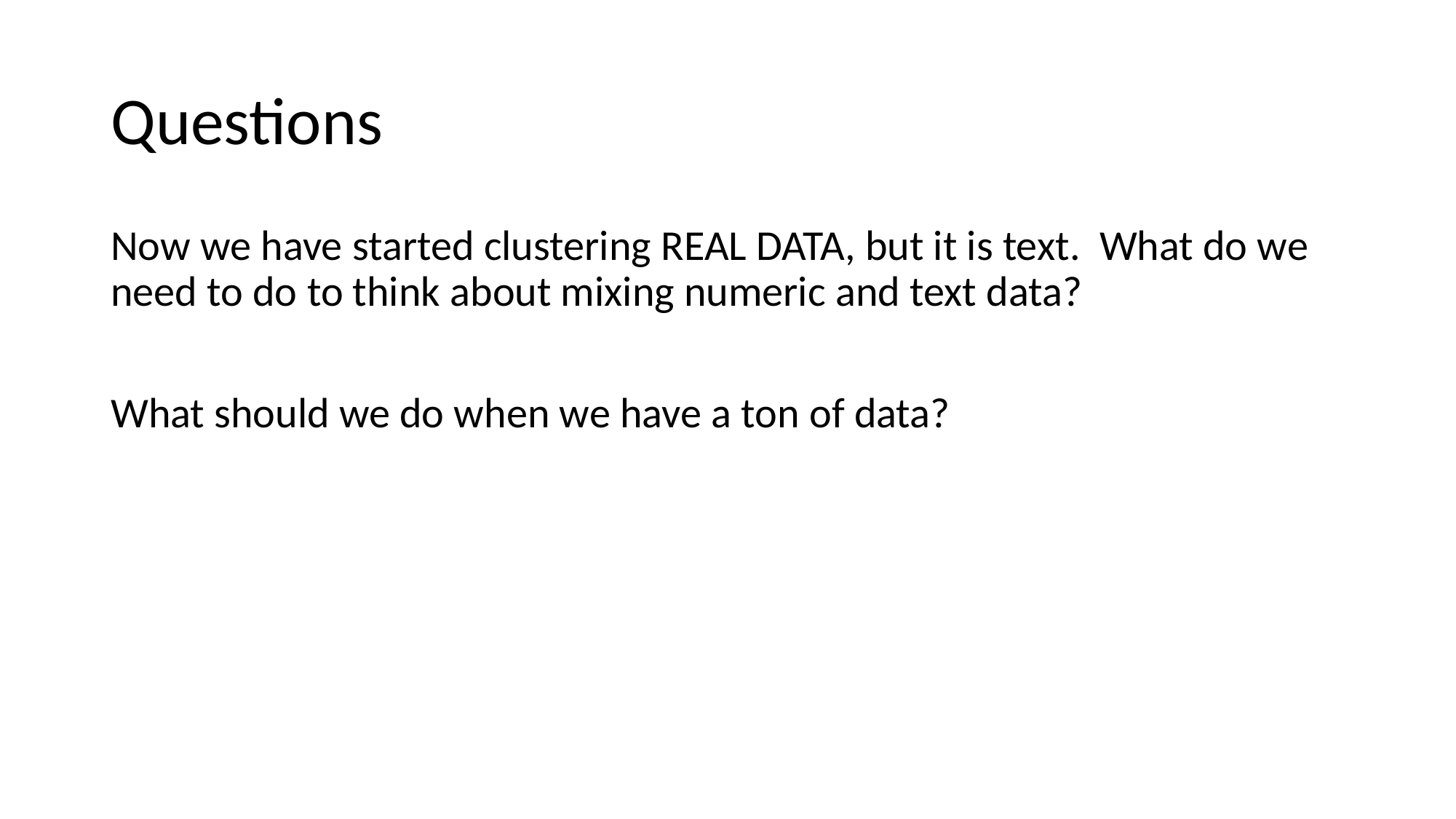

# Questions
Now we have started clustering REAL DATA, but it is text.  What do we need to do to think about mixing numeric and text data?

What should we do when we have a ton of data?